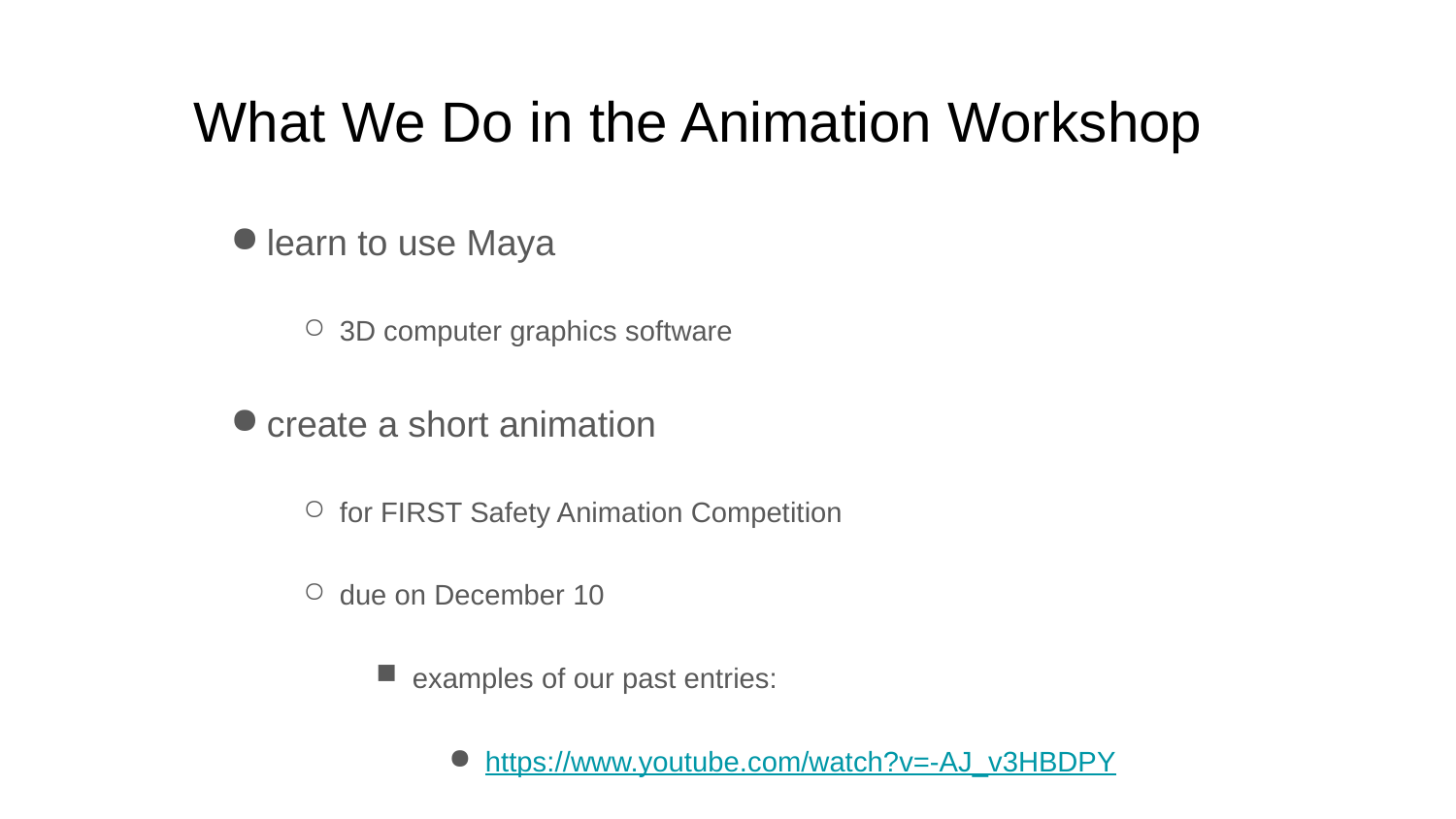

# What We Do in the Animation Workshop
learn to use Maya
3D computer graphics software
create a short animation
for FIRST Safety Animation Competition
due on December 10
examples of our past entries:
https://www.youtube.com/watch?v=-AJ_v3HBDPY
https://www.youtube.com/watch?v=prCZfl4fnMY